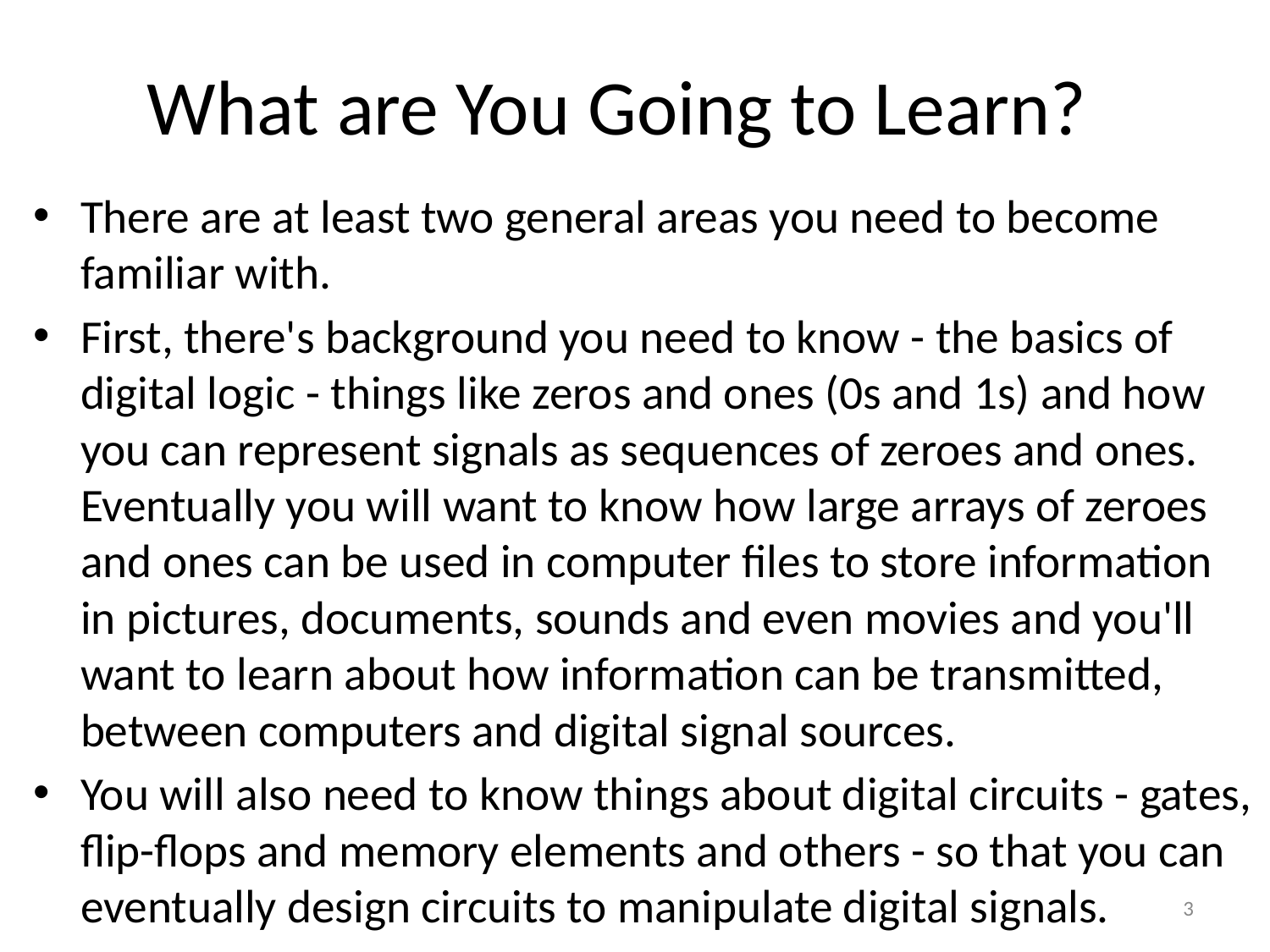

# What are You Going to Learn?
There are at least two general areas you need to become familiar with.
First, there's background you need to know - the basics of digital logic - things like zeros and ones (0s and 1s) and how you can represent signals as sequences of zeroes and ones.  Eventually you will want to know how large arrays of zeroes and ones can be used in computer files to store information in pictures, documents, sounds and even movies and you'll want to learn about how information can be transmitted, between computers and digital signal sources.
You will also need to know things about digital circuits - gates, flip-flops and memory elements and others - so that you can eventually design circuits to manipulate digital signals.
3